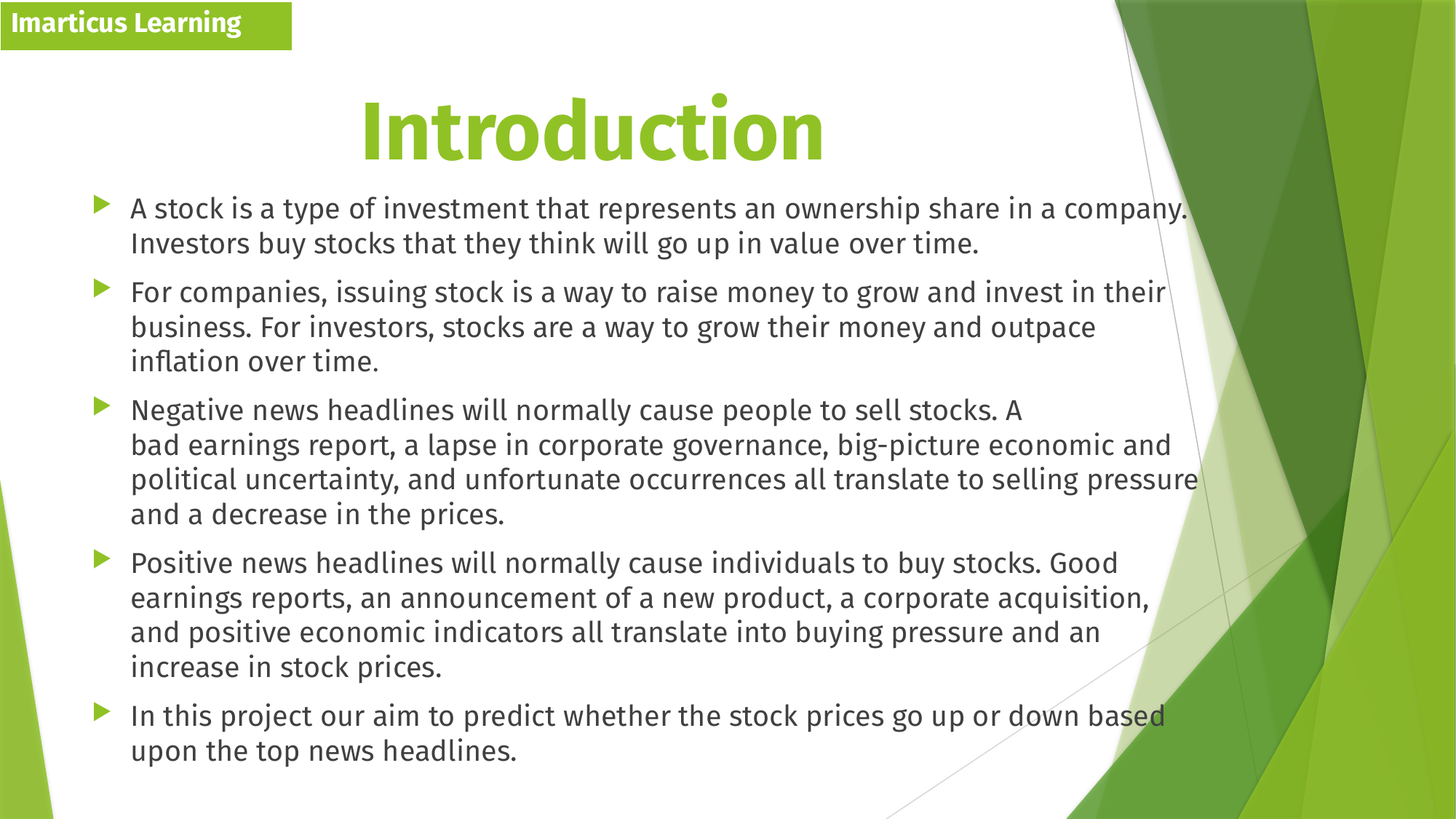

| Imarticus Learning |
| --- |
# Introduction
A stock is a type of investment that represents an ownership share in a company. Investors buy stocks that they think will go up in value over time.
For companies, issuing stock is a way to raise money to grow and invest in their business. For investors, stocks are a way to grow their money and outpace inflation over time.
Negative news headlines will normally cause people to sell stocks. A bad earnings report, a lapse in corporate governance, big-picture economic and political uncertainty, and unfortunate occurrences all translate to selling pressure and a decrease in the prices.
Positive news headlines will normally cause individuals to buy stocks. Good earnings reports, an announcement of a new product, a corporate acquisition, and positive economic indicators all translate into buying pressure and an increase in stock prices.
In this project our aim to predict whether the stock prices go up or down based upon the top news headlines.